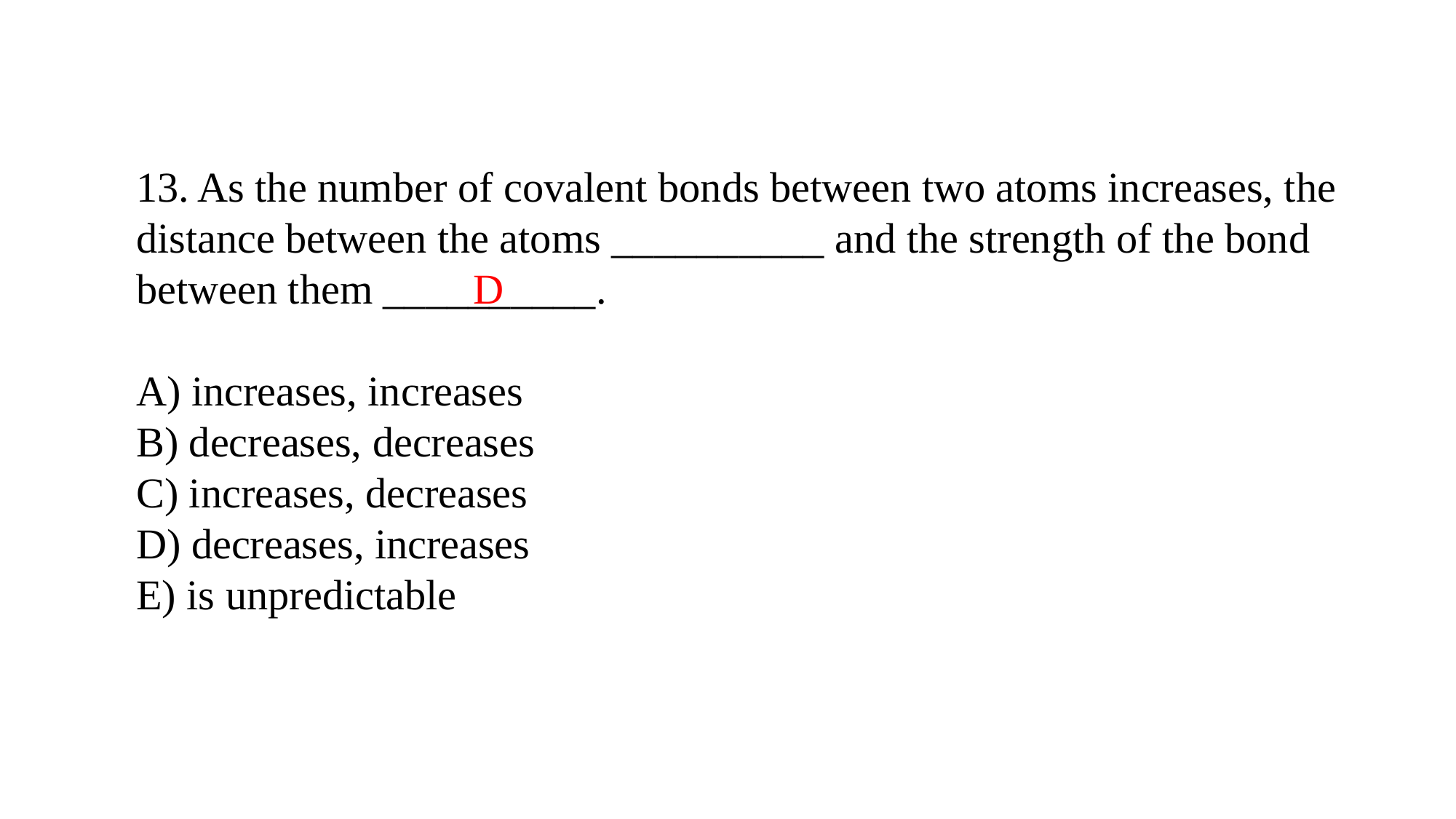

13. As the number of covalent bonds between two atoms increases, the distance between the atoms __________ and the strength of the bond between them __________.

A) increases, increases
B) decreases, decreases
C) increases, decreases
D) decreases, increases
E) is unpredictable
D